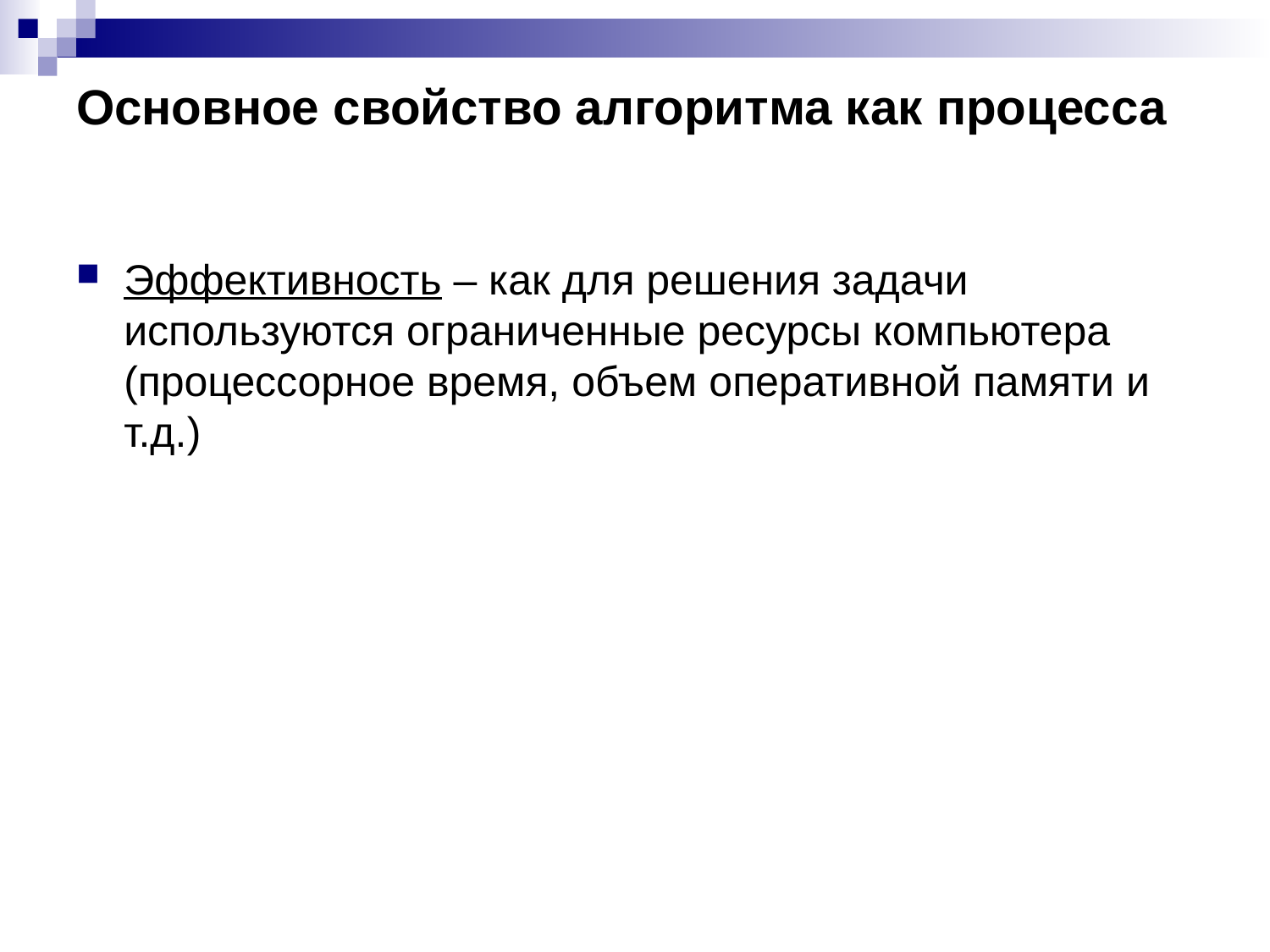

# Основное свойство алгоритма как процесса
Эффективность – как для решения задачи используются ограниченные ресурсы компьютера (процессорное время, объем оперативной памяти и т.д.)